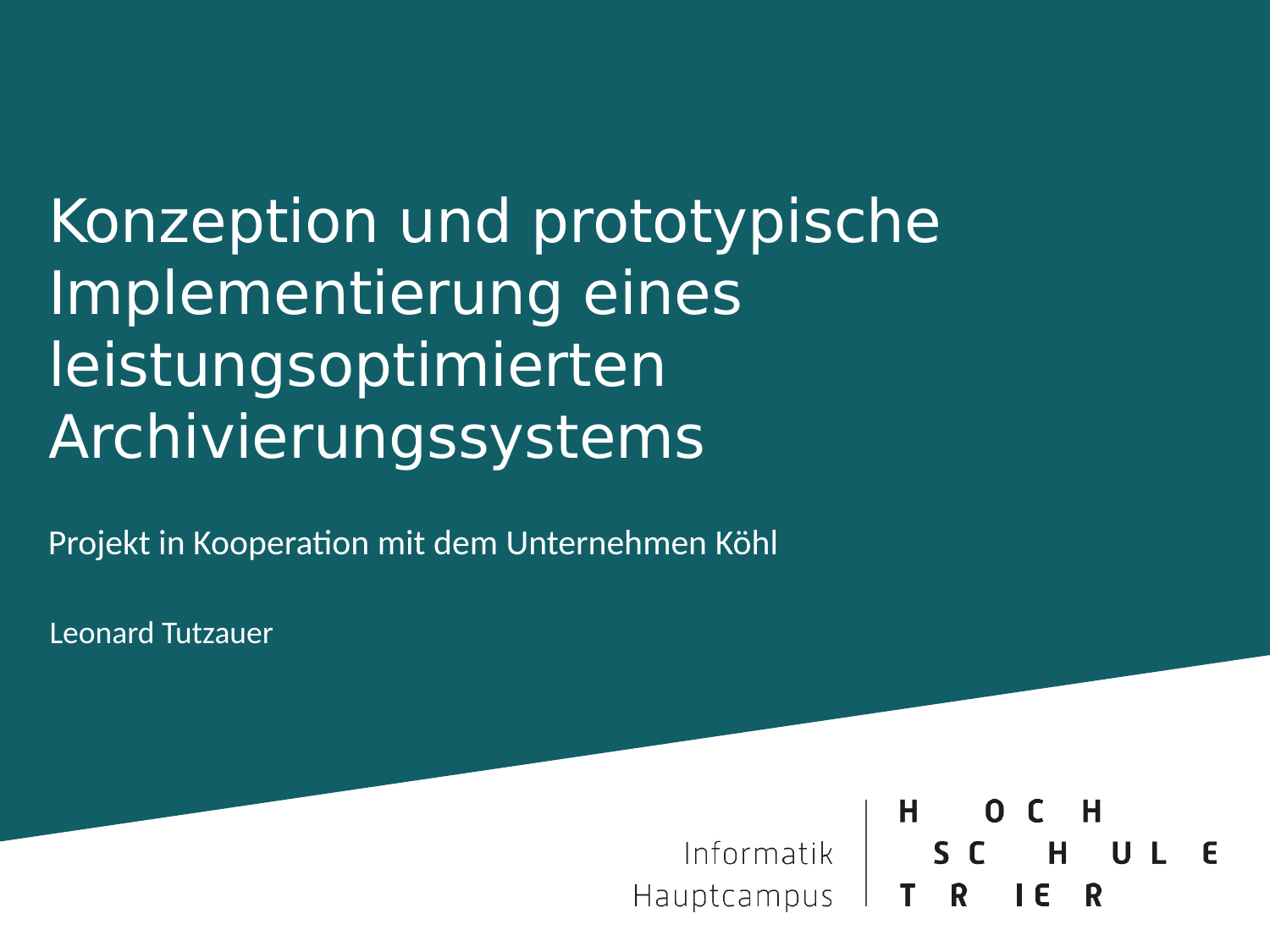

Konzeption und prototypische Implementierung eines leistungsoptimierten Archivierungssystems

Projekt in Kooperation mit dem Unternehmen Köhl
Leonard Tutzauer